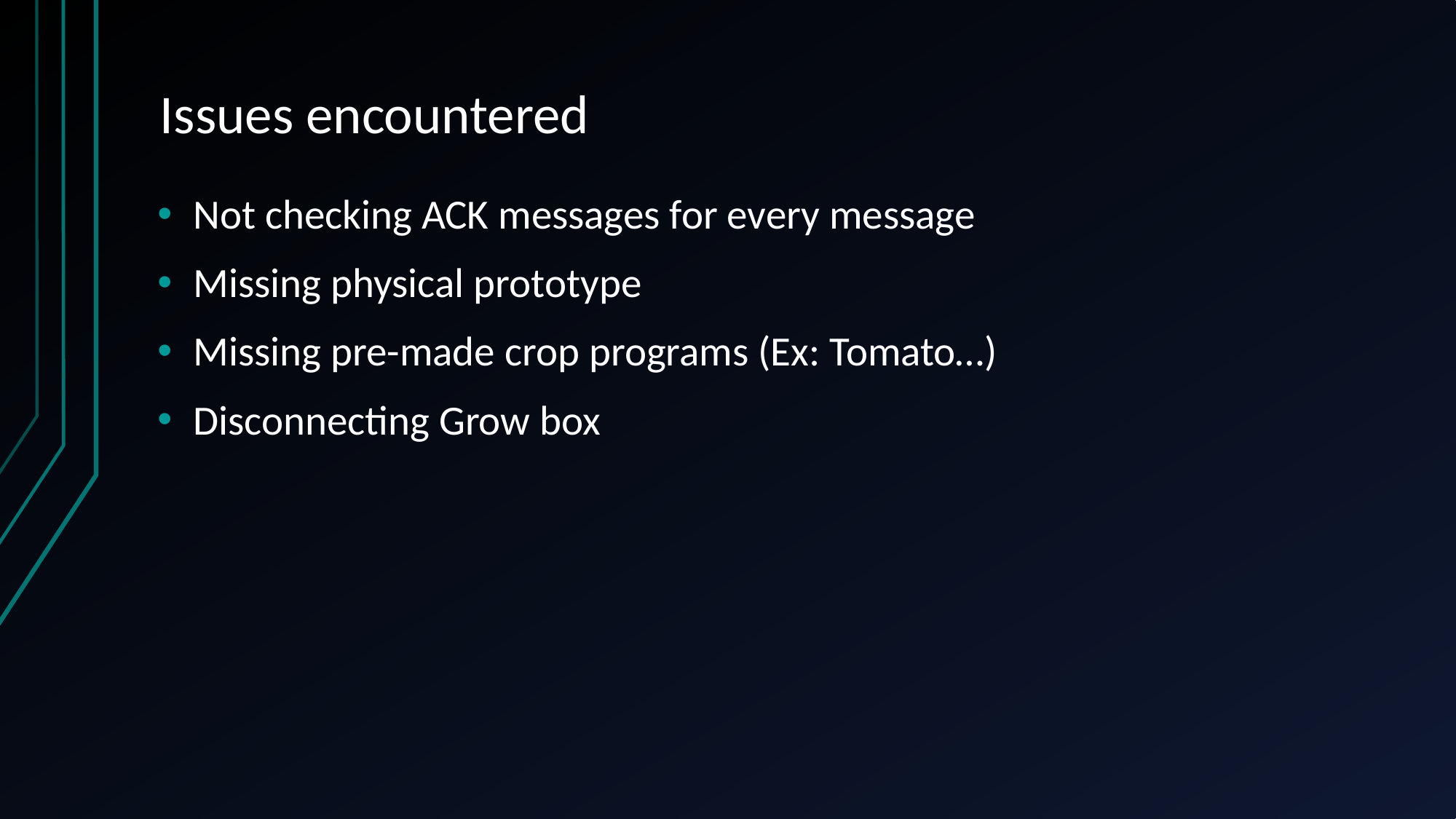

# Issues encountered
Not checking ACK messages for every message
Missing physical prototype
Missing pre-made crop programs (Ex: Tomato…)
Disconnecting Grow box